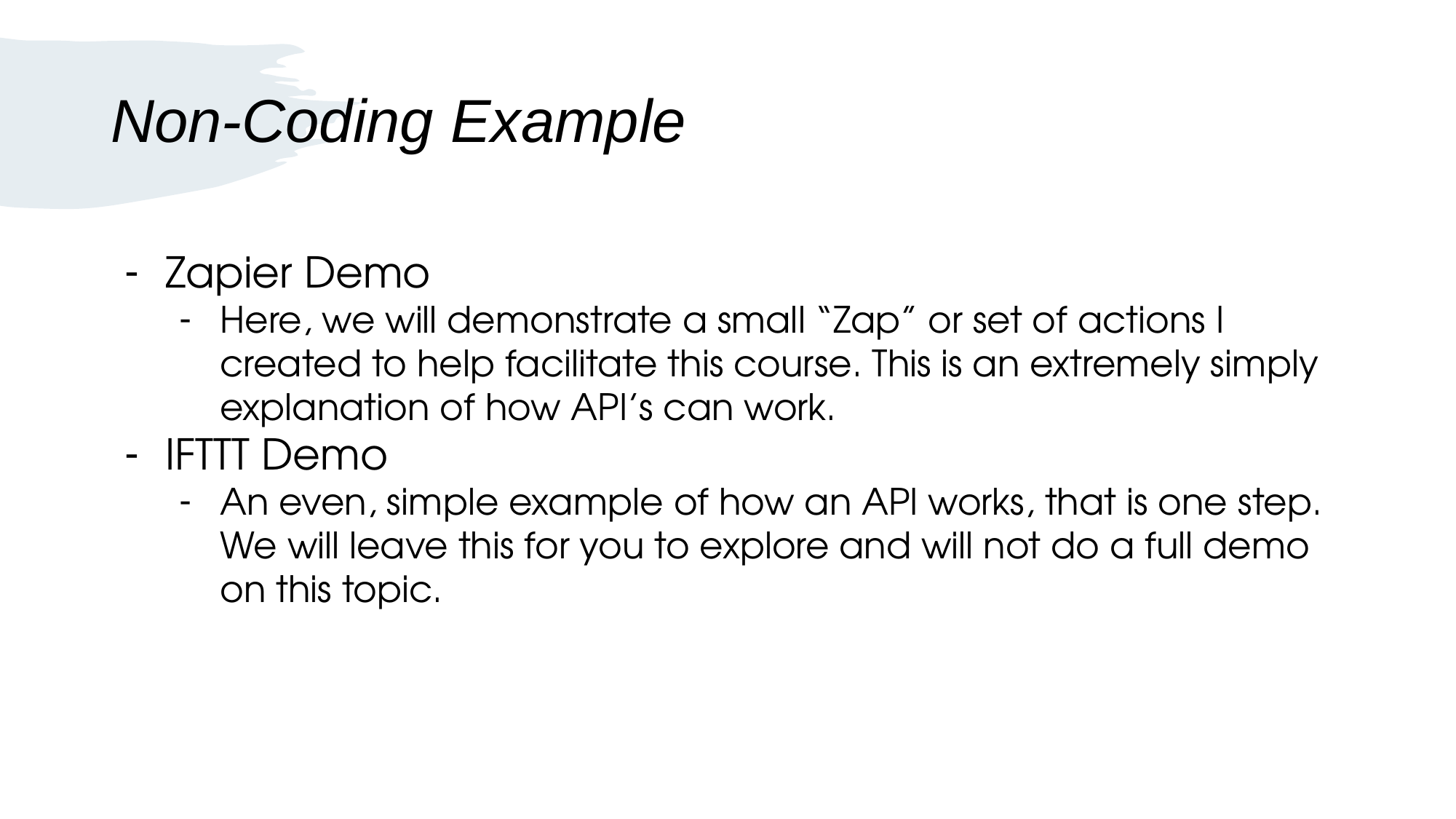

# Non-Coding Example
Zapier Demo
Here, we will demonstrate a small “Zap” or set of actions I created to help facilitate this course. This is an extremely simply explanation of how API’s can work.
IFTTT Demo
An even, simple example of how an API works, that is one step. We will leave this for you to explore and will not do a full demo on this topic.